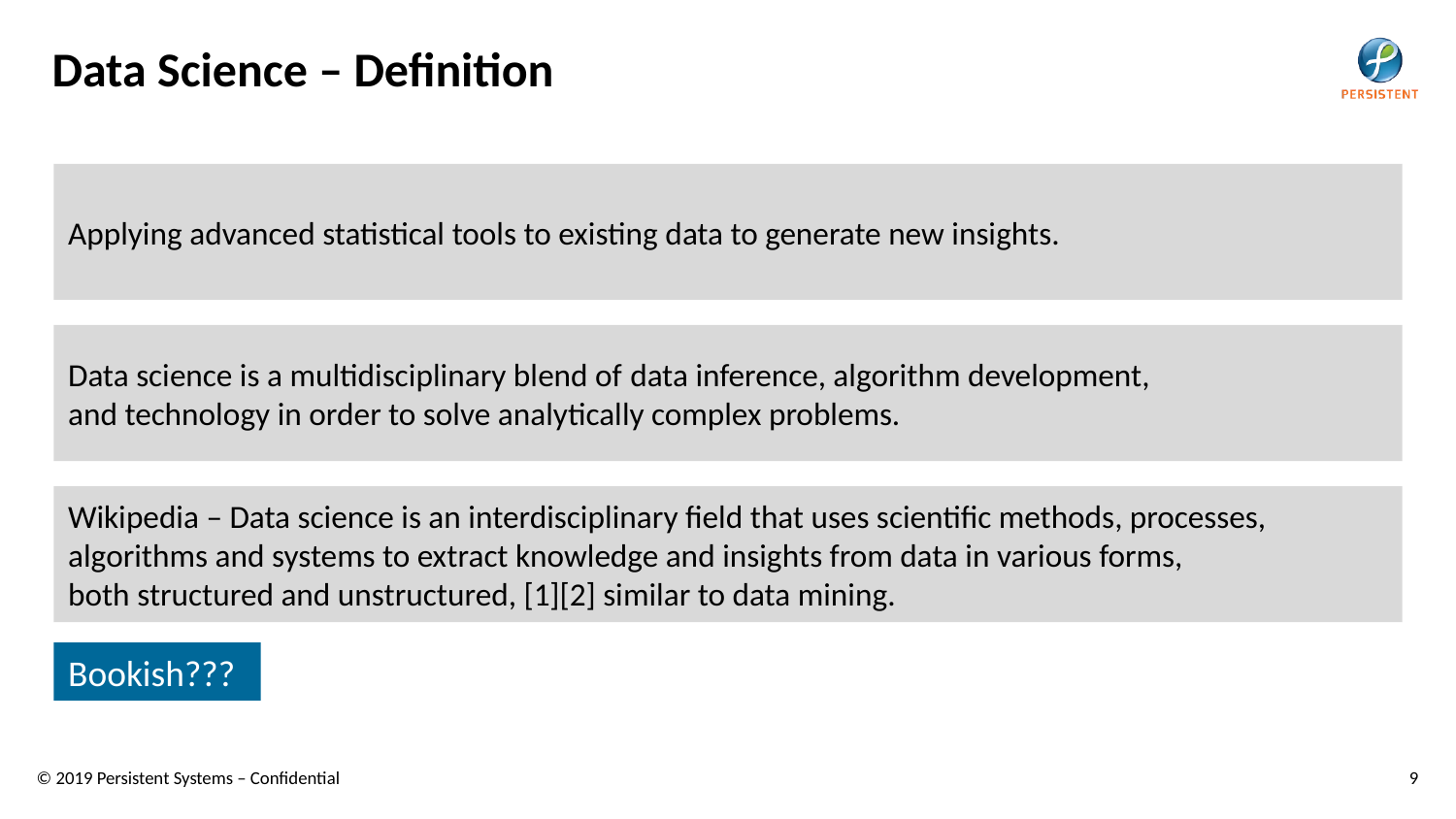

# Data Science – Definition
Applying advanced statistical tools to existing data to generate new insights.
Data science is a multidisciplinary blend of data inference, algorithm development,
and technology in order to solve analytically complex problems.
Wikipedia – Data science is an interdisciplinary field that uses scientific methods, processes, algorithms and systems to extract knowledge and insights from data in various forms,
both structured and unstructured, [1][2] similar to data mining.
Bookish???
9
© 2019 Persistent Systems – Confidential